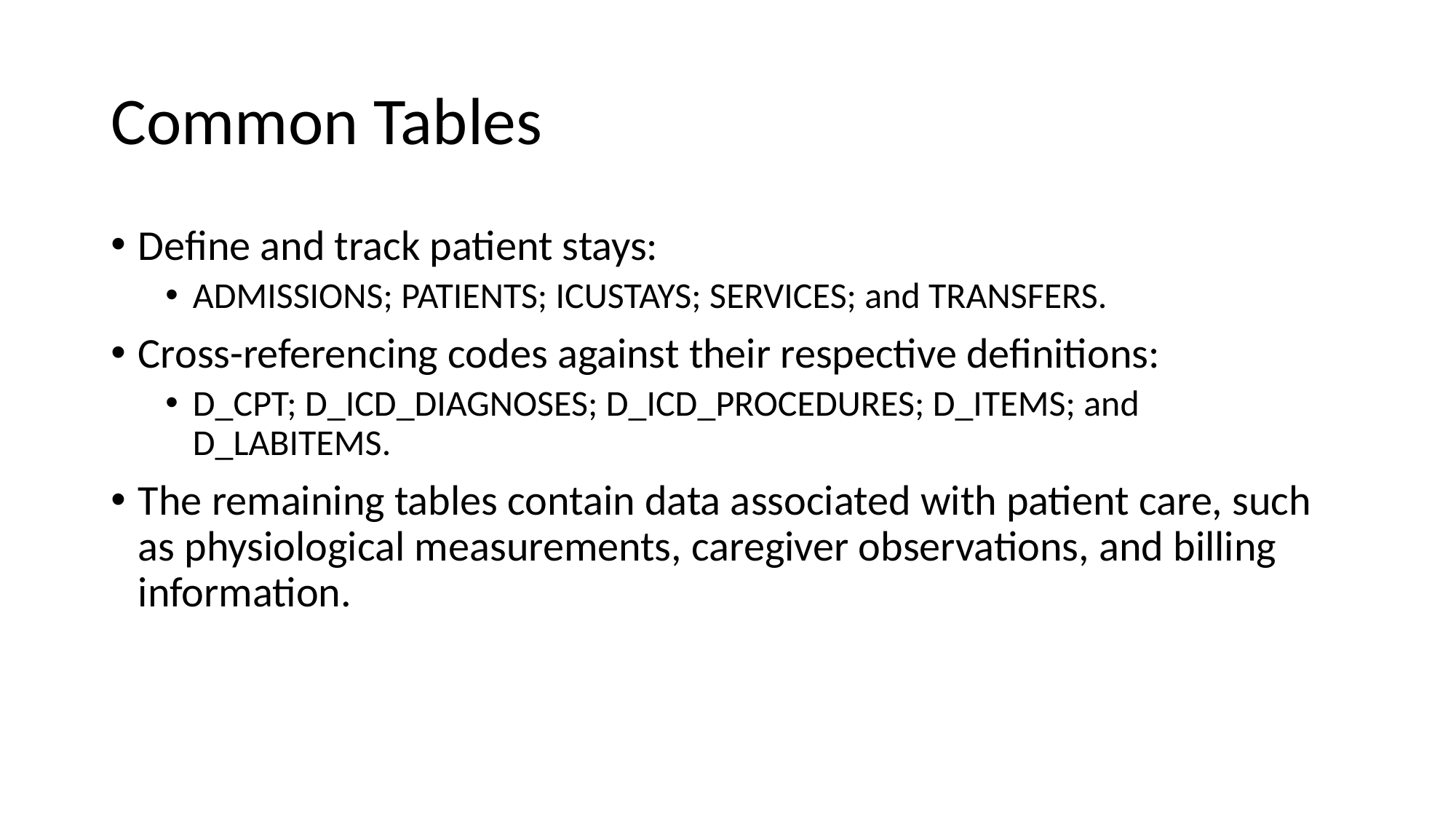

# Common Tables
Define and track patient stays:
ADMISSIONS; PATIENTS; ICUSTAYS; SERVICES; and TRANSFERS.
Cross-referencing codes against their respective definitions:
D_CPT; D_ICD_DIAGNOSES; D_ICD_PROCEDURES; D_ITEMS; and D_LABITEMS.
The remaining tables contain data associated with patient care, such as physiological measurements, caregiver observations, and billing information.